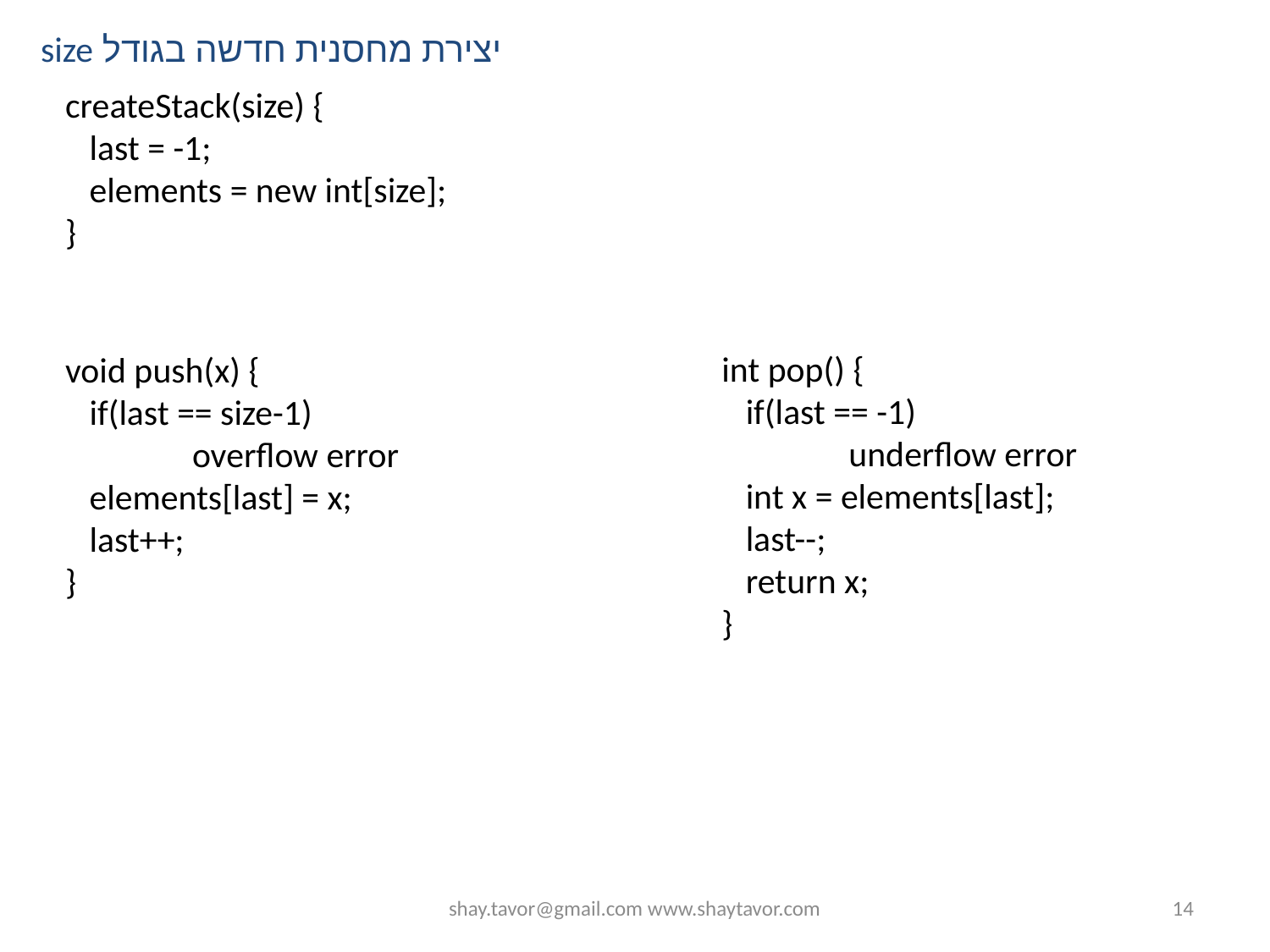

יצירת מחסנית חדשה בגודל size
createStack(size) {
   last = -1;
   elements = new int[size];
}
int pop() {
   if(last == -1)
	underflow error
   int x = elements[last];
   last--;
   return x;
}
void push(x) {
   if(last == size-1)
	overflow error
   elements[last] = x;
   last++;
}
shay.tavor@gmail.com www.shaytavor.com
14